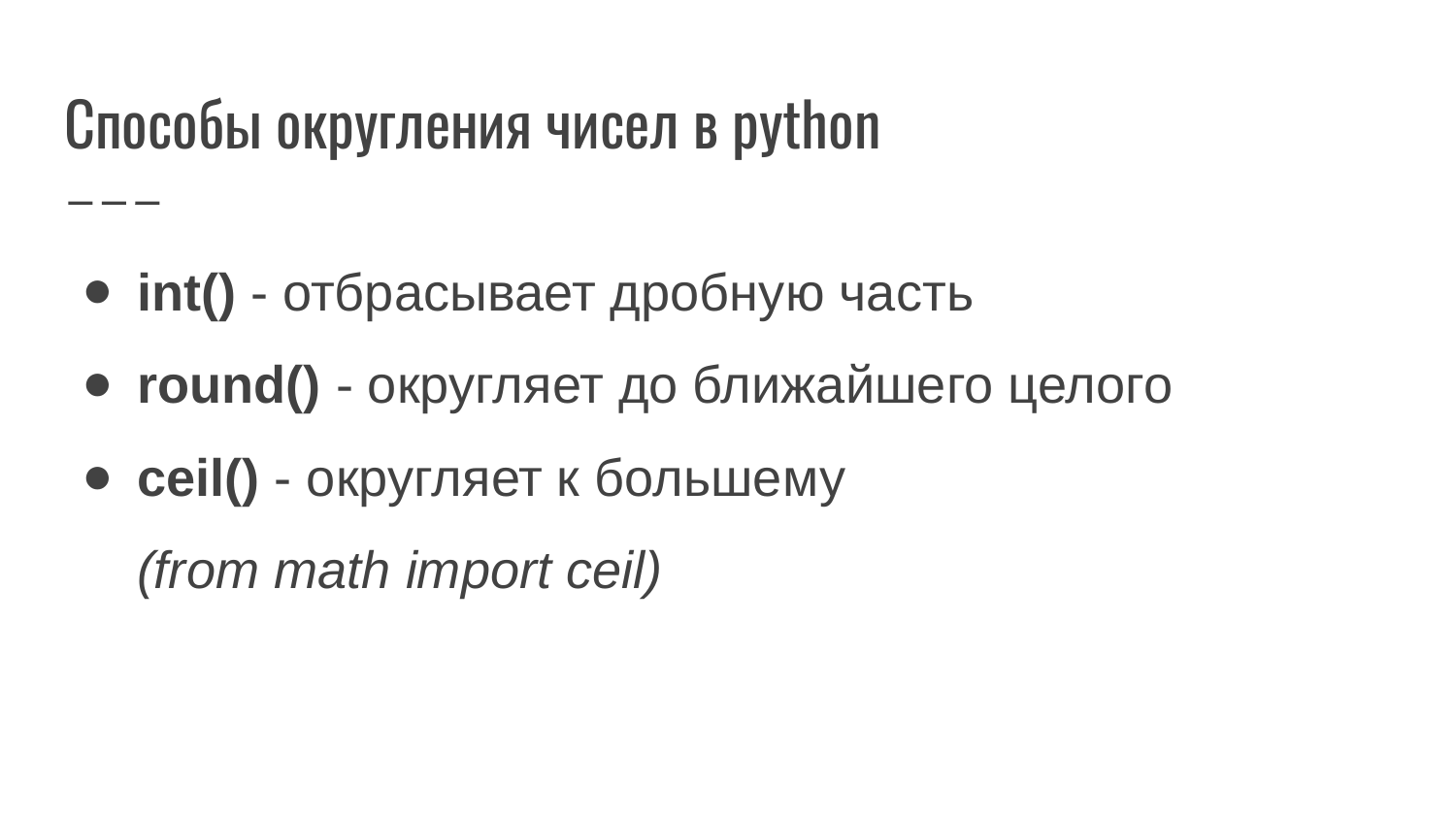

# Способы округления чисел в python
int() - отбрасывает дробную часть
round() - округляет до ближайшего целого
ceil() - округляет к большему
(from math import ceil)